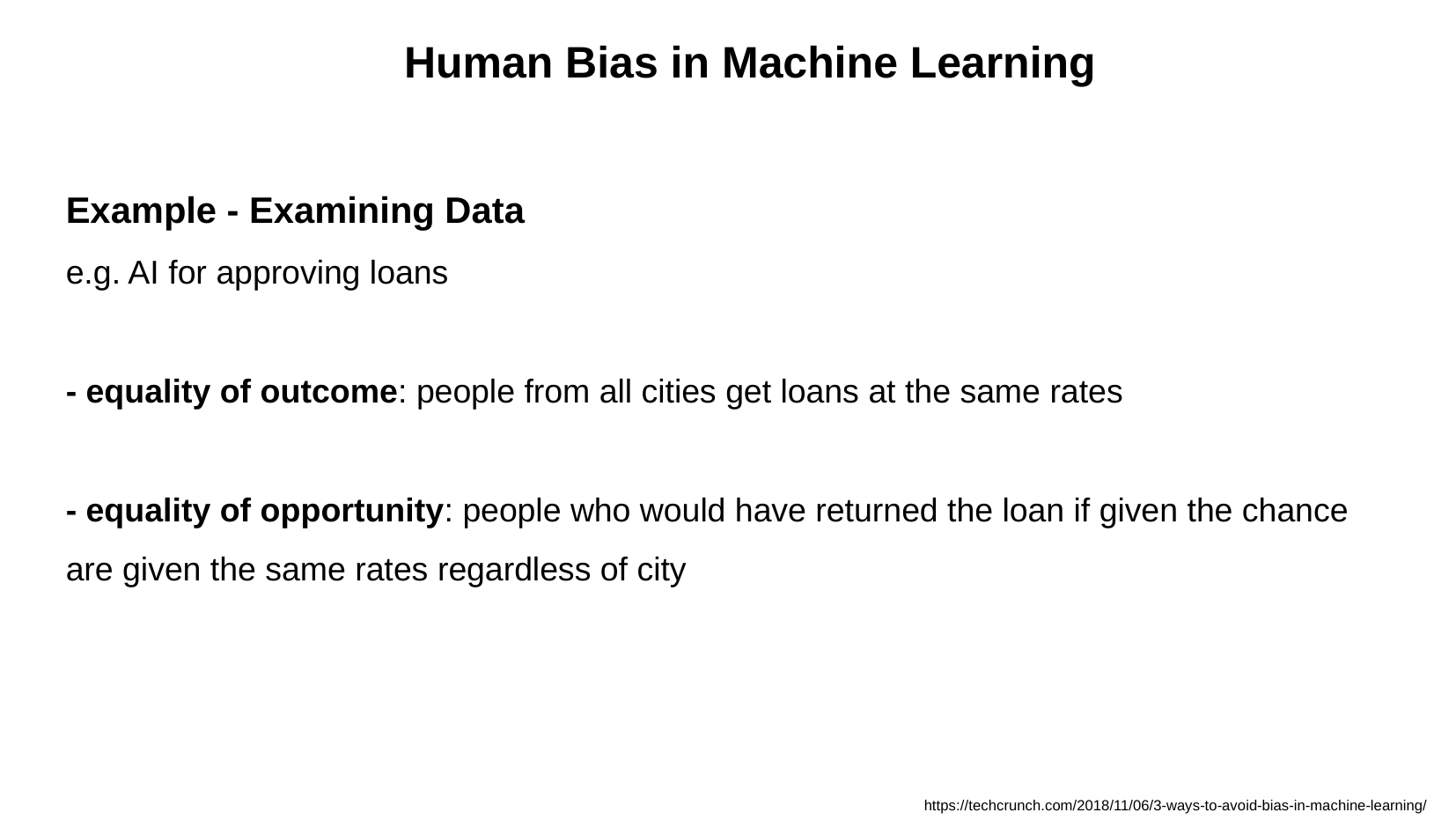

Human Bias in Machine Learning
Example - Examining Data
e.g. AI for approving loans

- equality of outcome: people from all cities get loans at the same rates

- equality of opportunity: people who would have returned the loan if given the chance are given the same rates regardless of city

https://techcrunch.com/2018/11/06/3-ways-to-avoid-bias-in-machine-learning/